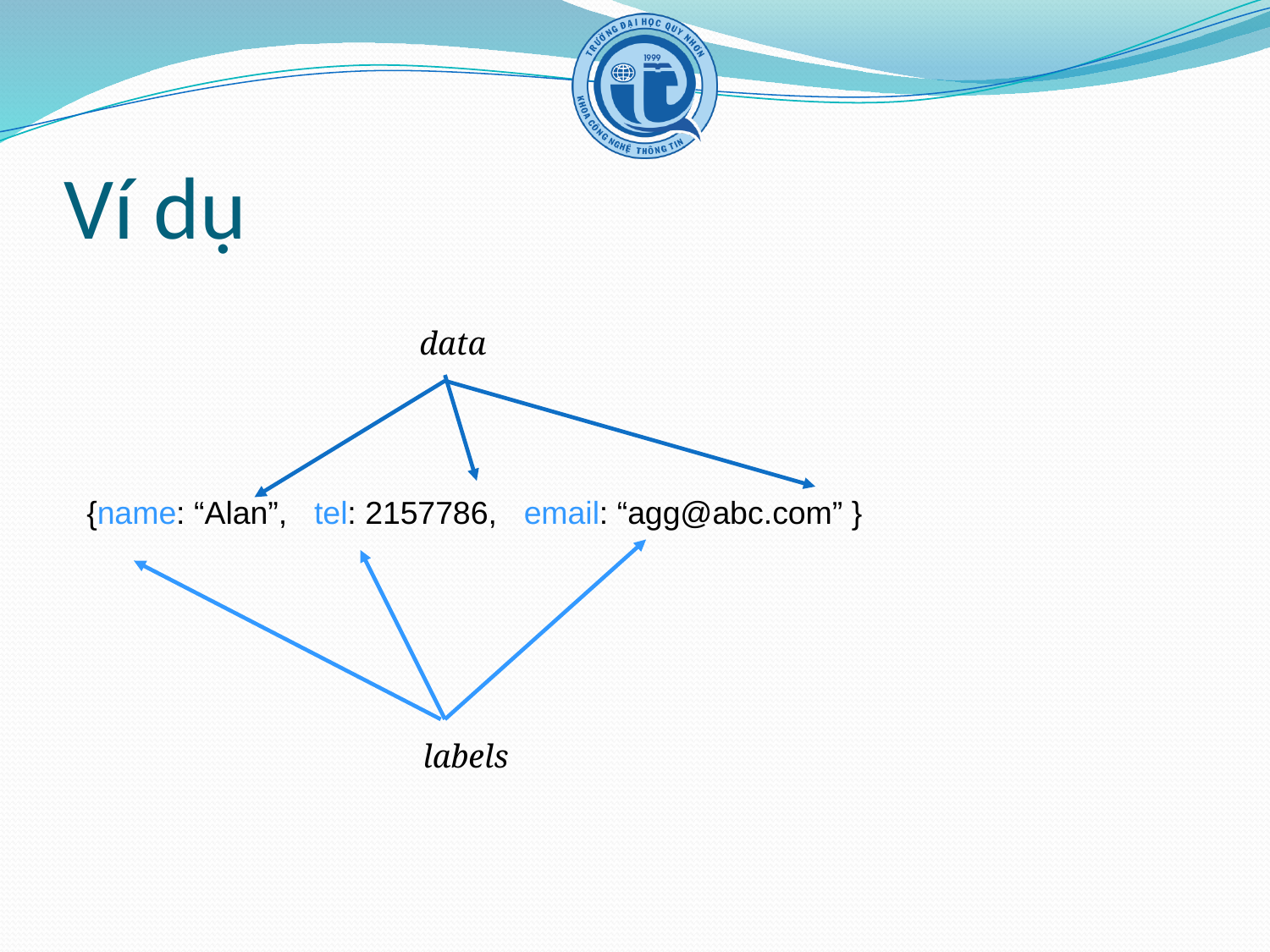

# Ví dụ

data

{name: “Alan”,   tel: 2157786,   email: “agg@abc.com” }

labels